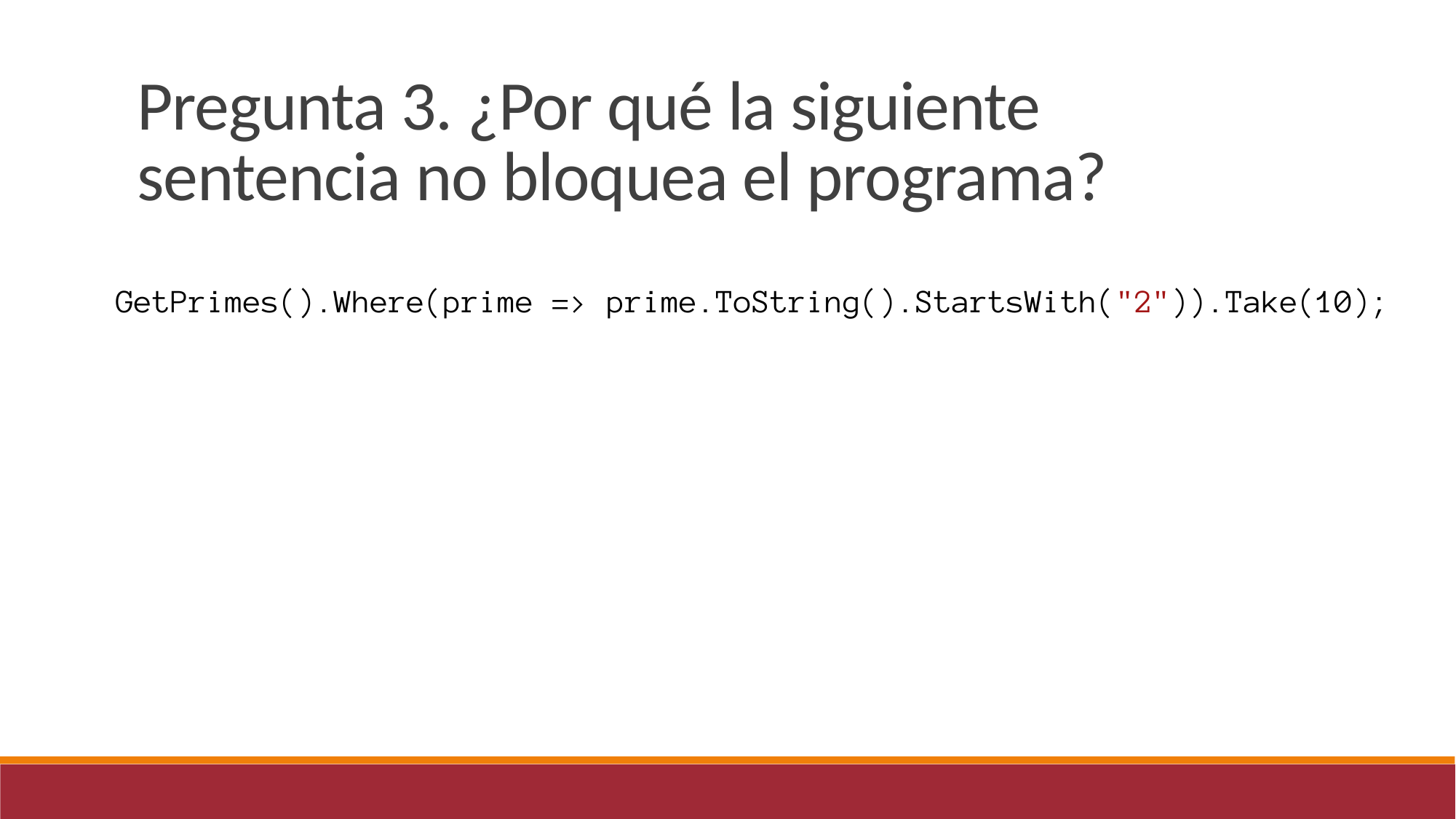

Pregunta 3. ¿Por qué la siguiente sentencia no bloquea el programa?

GetPrimes().Where(prime => prime.ToString().StartsWith("2")).Take(10);